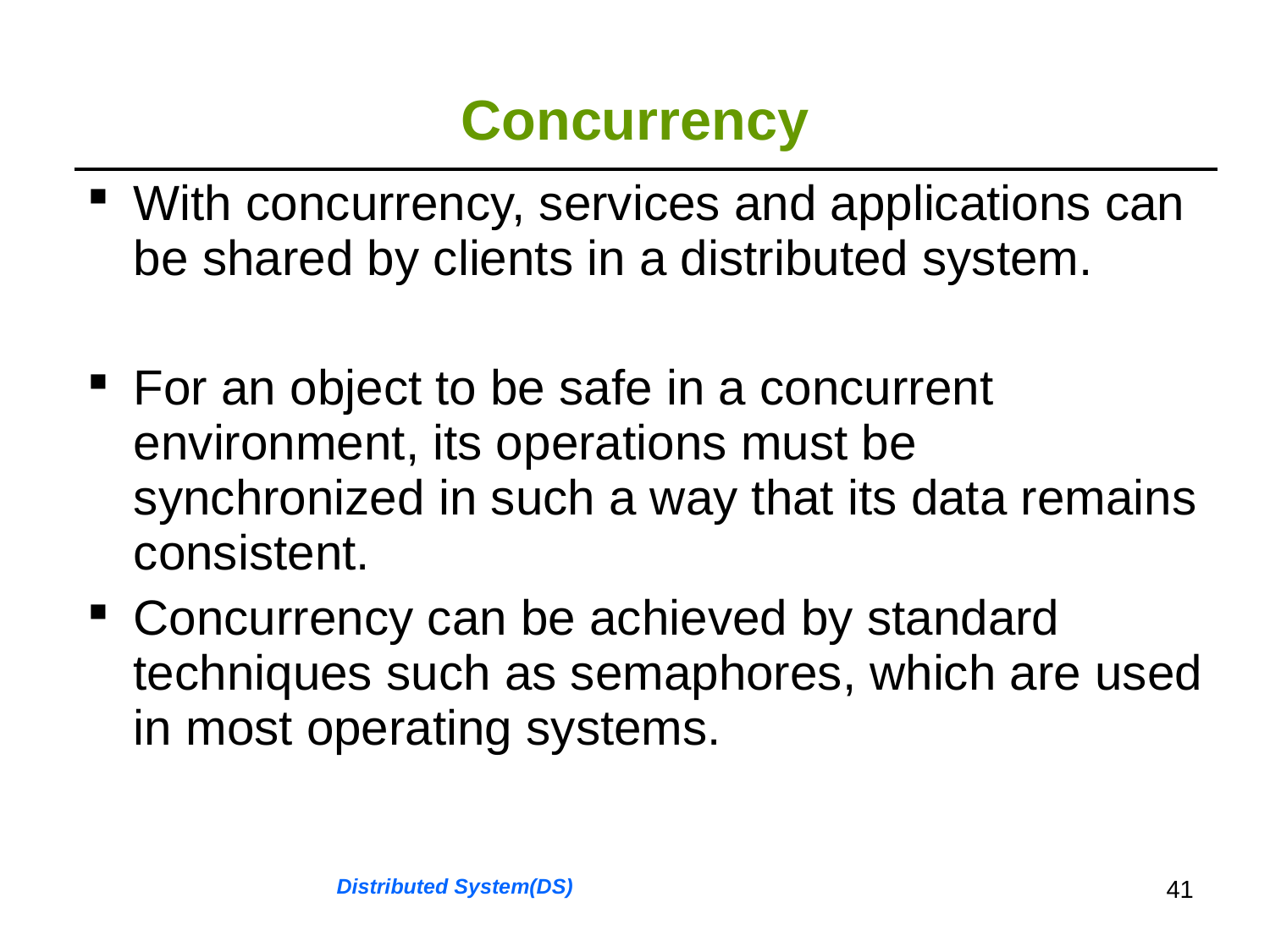

# Concurrency
| With concurrency, services and applications can be shared by clients in a distributed system. For an object to be safe in a concurrent environment, its operations must be synchronized in such a way that its data remains consistent. Concurrency can be achieved by standard techniques such as semaphores, which are used in most operating systems. |
| --- |
Distributed System(DS)
41